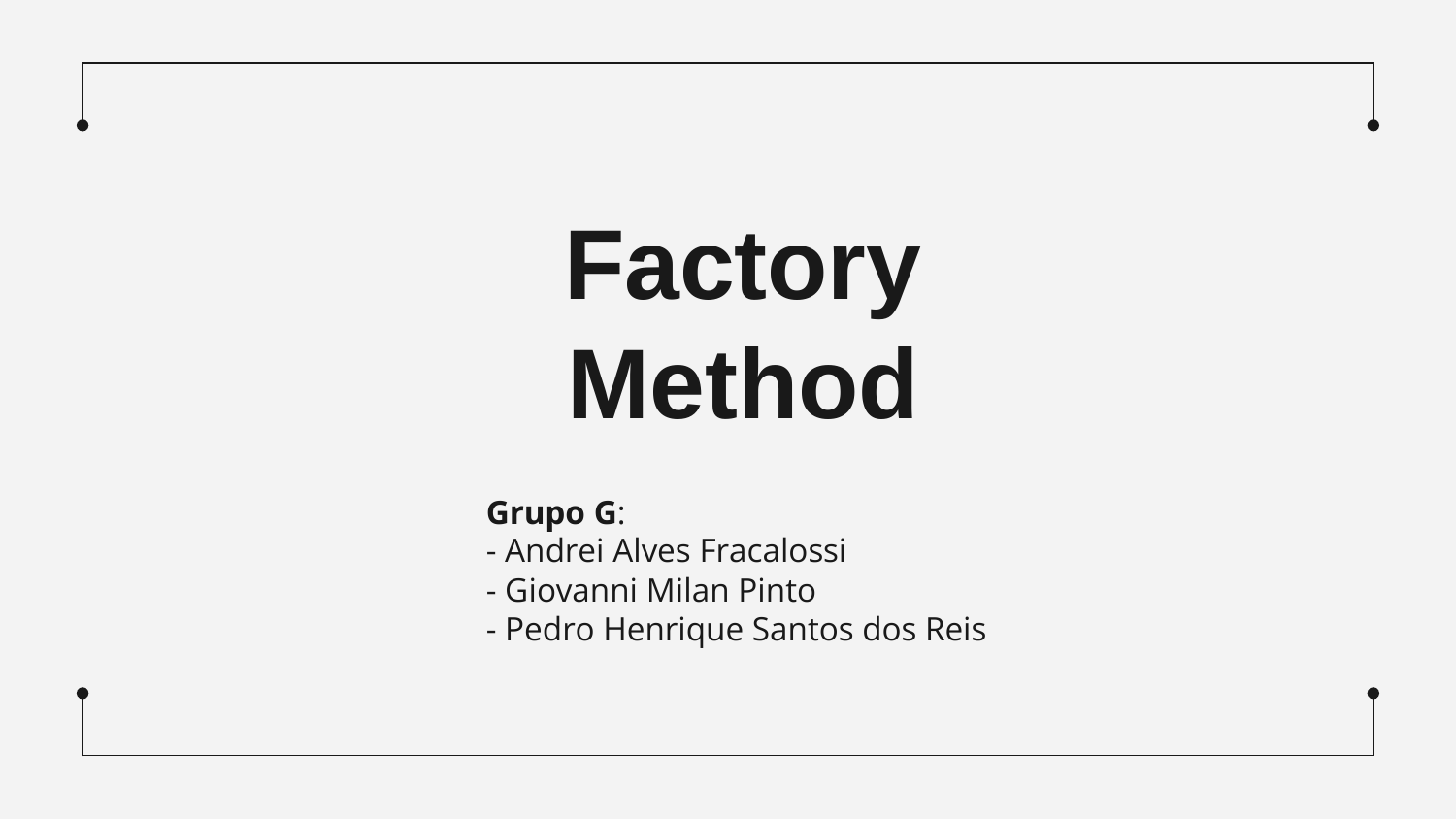

# Factory Method
Grupo G:
- Andrei Alves Fracalossi
- Giovanni Milan Pinto
- Pedro Henrique Santos dos Reis